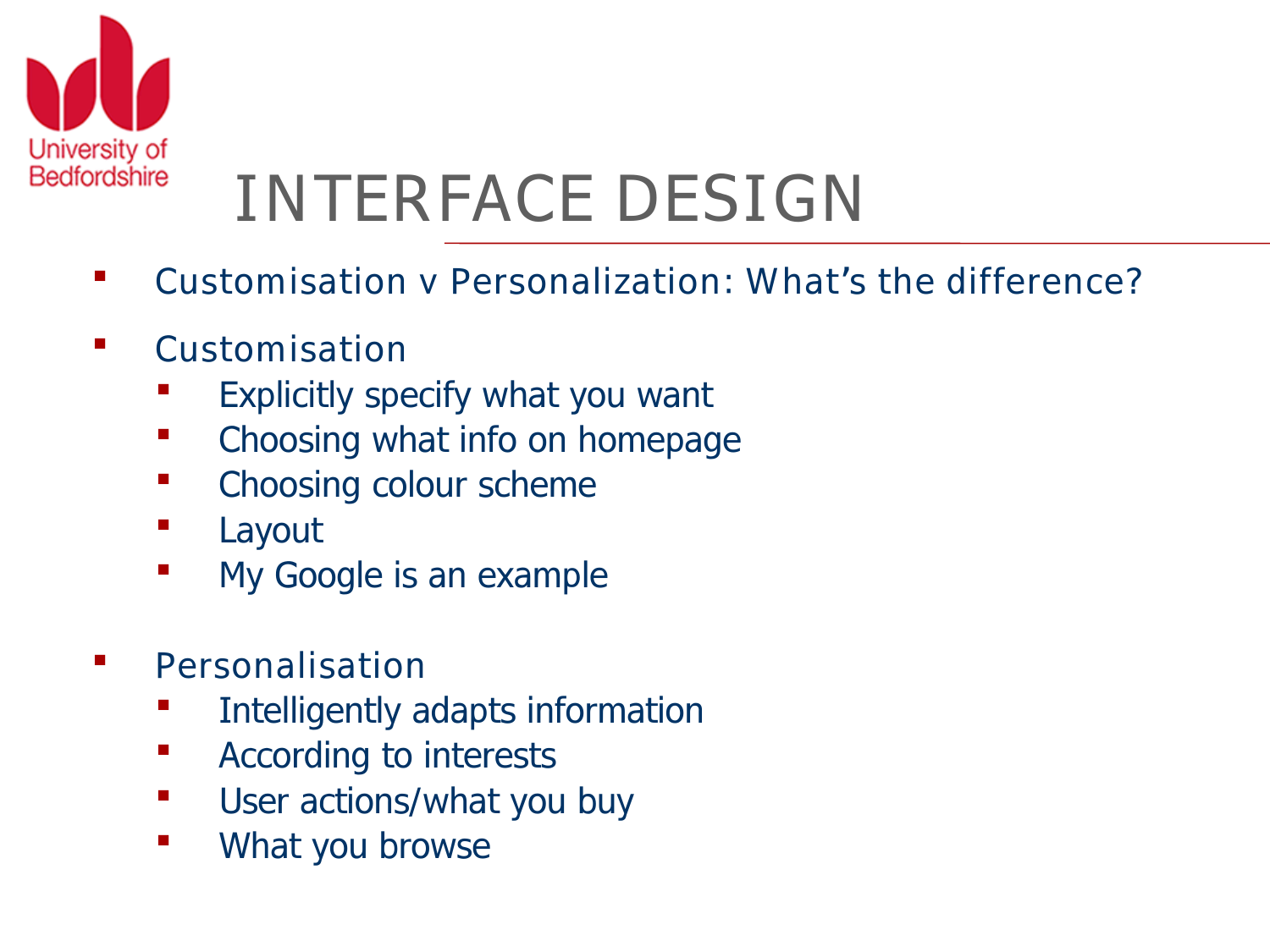

# INTERFACE DESIGN
Customisation v Personalization: What’s the difference?

Customisation
Explicitly specify what you want
Choosing what info on homepage
Choosing colour scheme
Layout
My Google is an example

Personalisation
Intelligently adapts information
According to interests
User actions/what you buy
What you browse